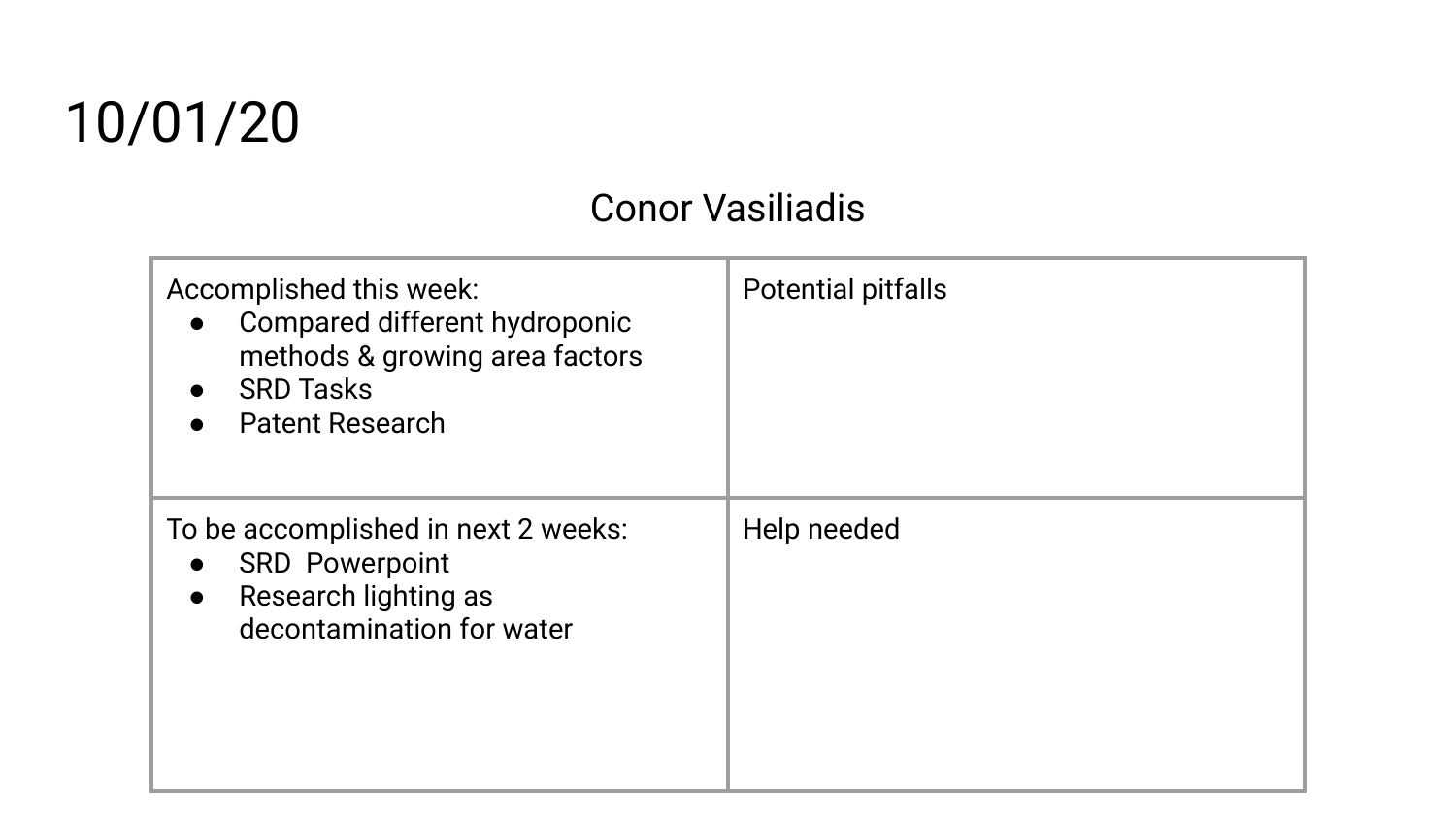

# 10/01/20
Conor Vasiliadis
| Accomplished this week: Compared different hydroponic methods & growing area factors SRD Tasks Patent Research | Potential pitfalls |
| --- | --- |
| To be accomplished in next 2 weeks: SRD Powerpoint Research lighting as decontamination for water | Help needed |